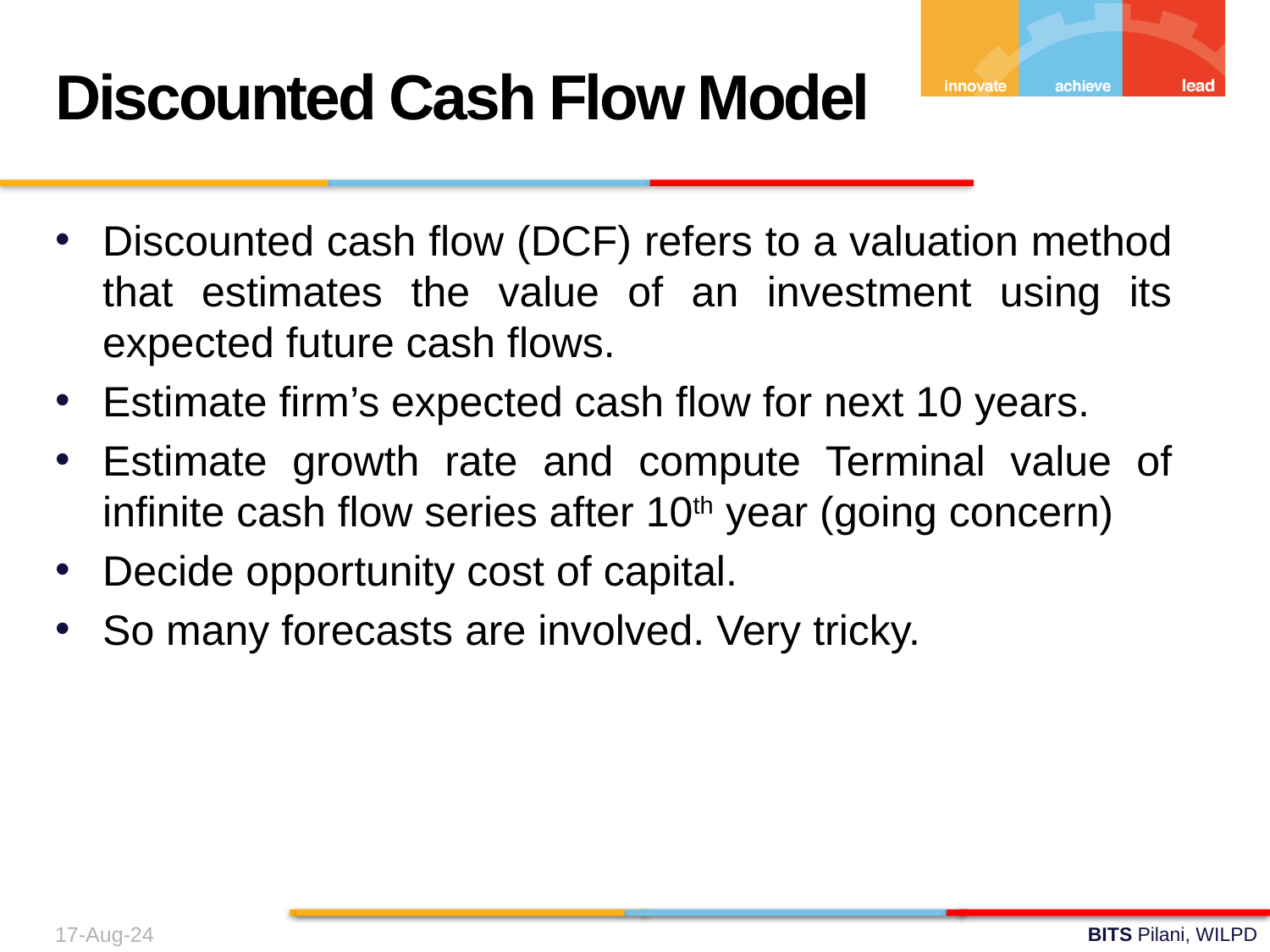

Discounted Cash Flow Model
Discounted cash flow (DCF) refers to a valuation method that estimates the value of an investment using its expected future cash flows.
Estimate firm’s expected cash flow for next 10 years.
Estimate growth rate and compute Terminal value of infinite cash flow series after 10th year (going concern)
Decide opportunity cost of capital.
So many forecasts are involved. Very tricky.

17-Aug-24